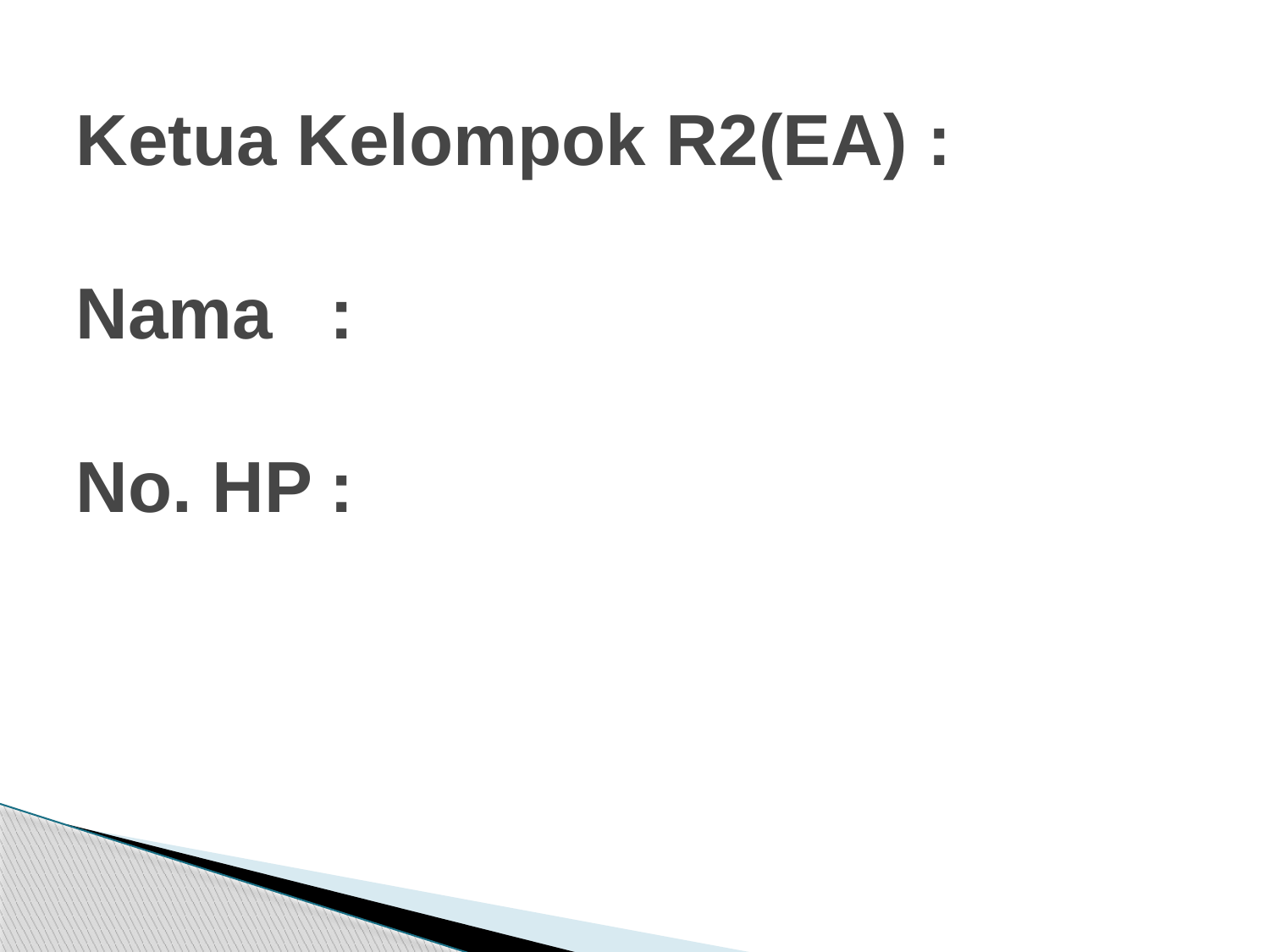

# Ketua Kelompok R2(EA) : Nama	: No. HP	: